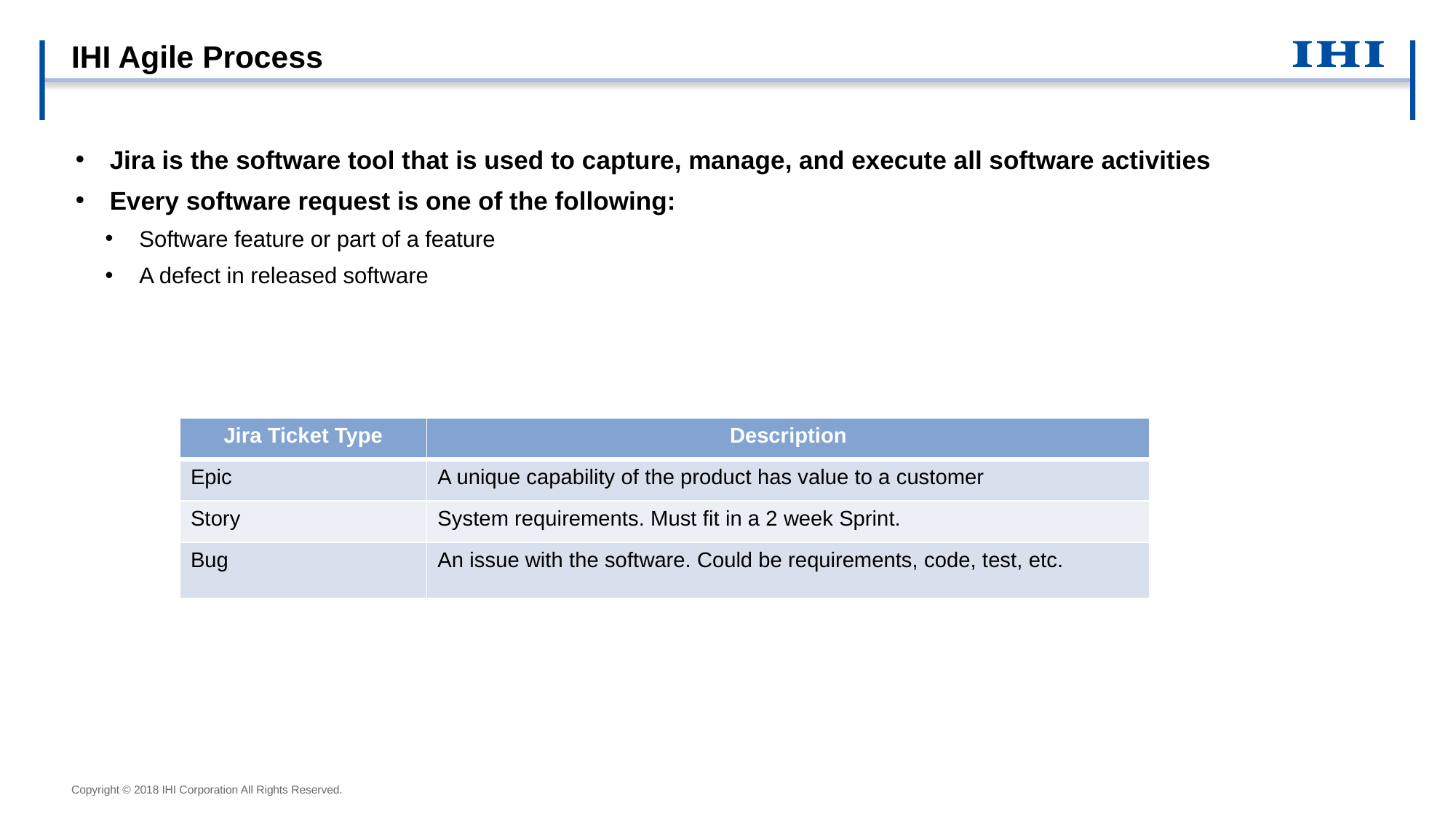

# IHI Agile Process
Jira is the software tool that is used to capture, manage, and execute all software activities
Every software request is one of the following:
Software feature or part of a feature
A defect in released software

| Jira Ticket Type | Description |
| --- | --- |
| Epic | A unique capability of the product has value to a customer |
| Story | System requirements. Must fit in a 2 week Sprint. |
| Bug | An issue with the software. Could be requirements, code, test, etc. |
Copyright © 2018 IHI Corporation All Rights Reserved.